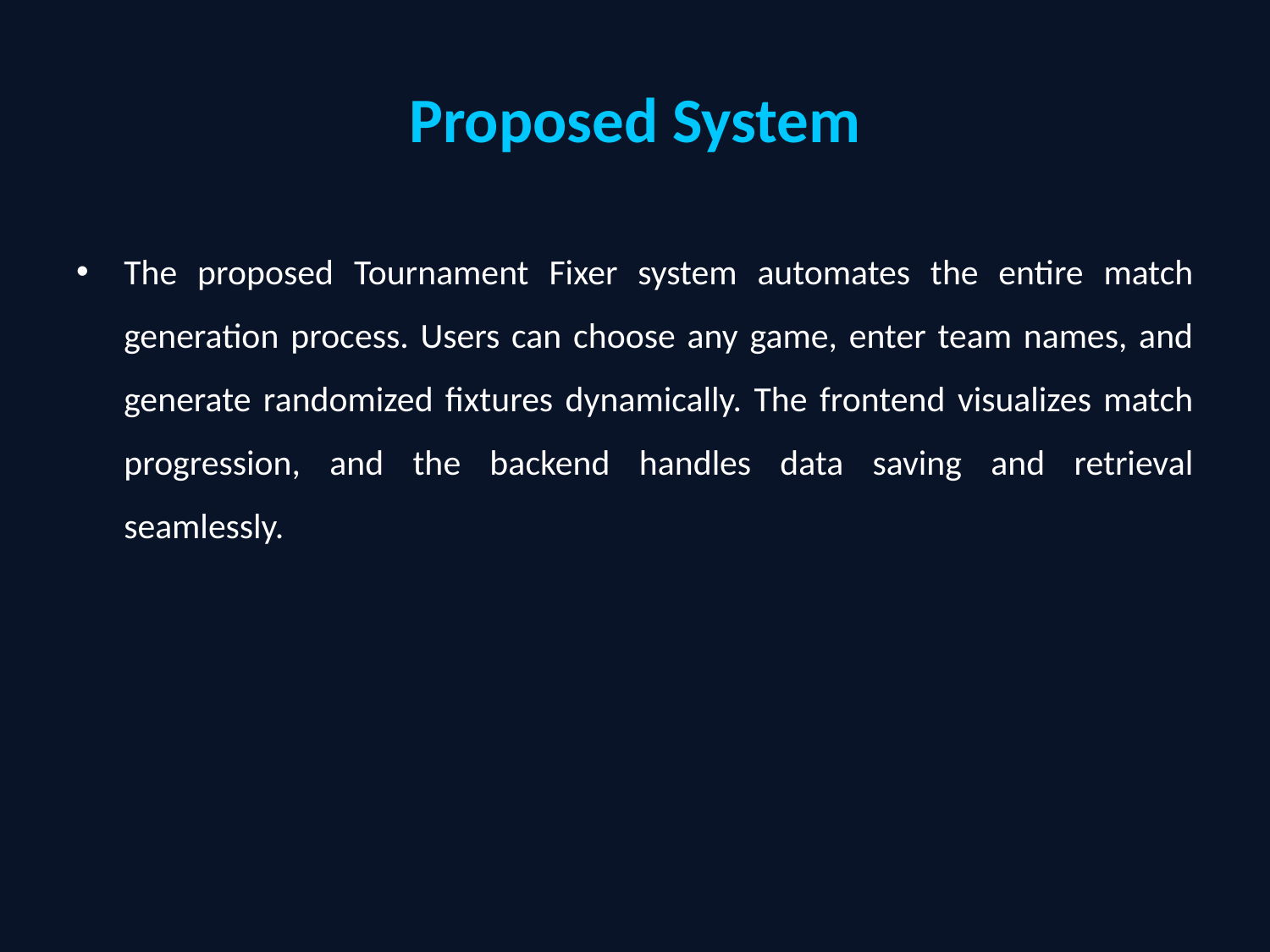

# Proposed System
The proposed Tournament Fixer system automates the entire match generation process. Users can choose any game, enter team names, and generate randomized fixtures dynamically. The frontend visualizes match progression, and the backend handles data saving and retrieval seamlessly.